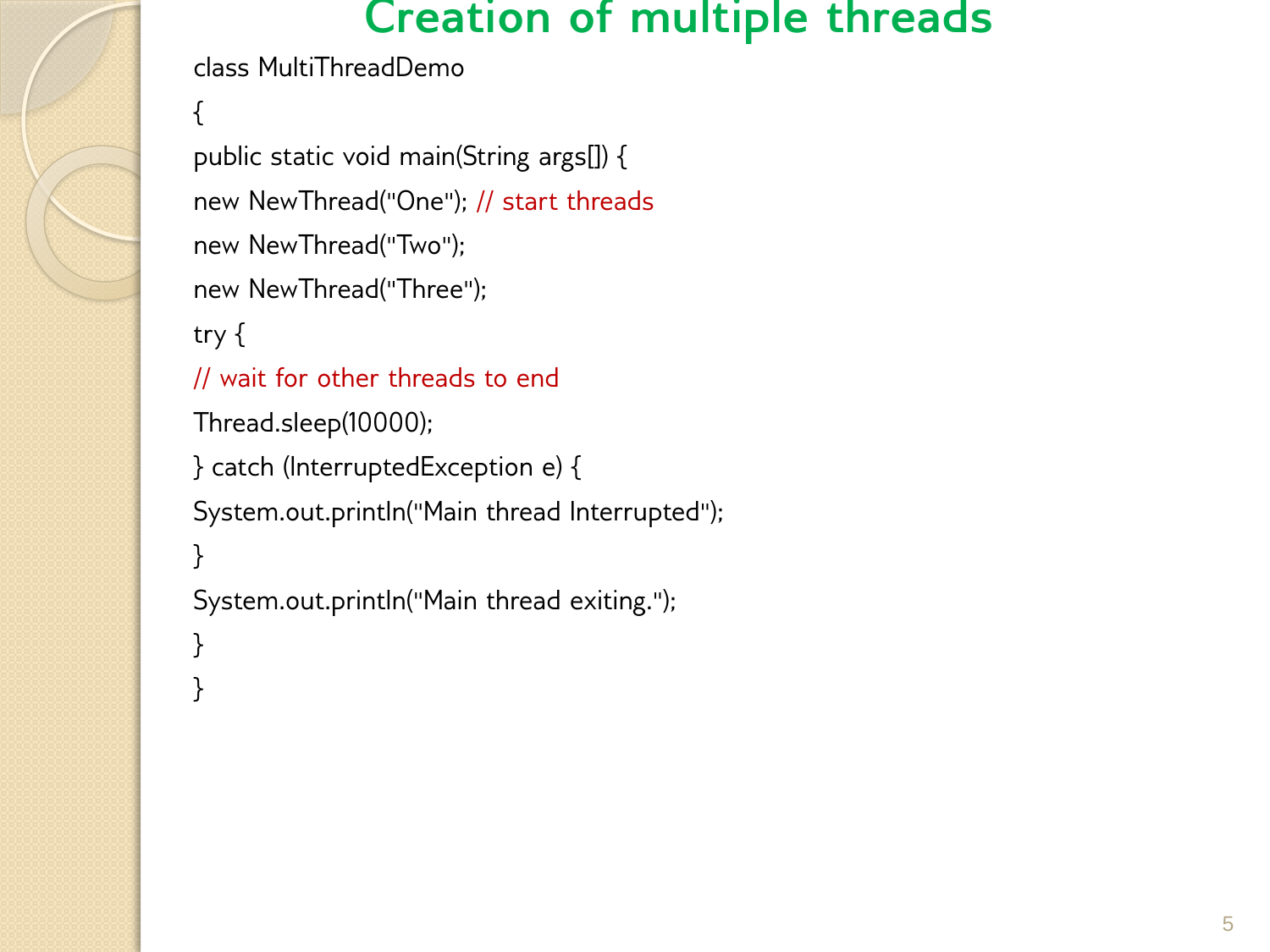

# Creation of multiple threads
class MultiThreadDemo
{
public static void main(String args[]) {
new NewThread("One"); // start threads
new NewThread("Two");
new NewThread("Three");
try {
// wait for other threads to end
Thread.sleep(10000);
} catch (InterruptedException e) {
System.out.println("Main thread Interrupted");
}
System.out.println("Main thread exiting.");
}
}
5